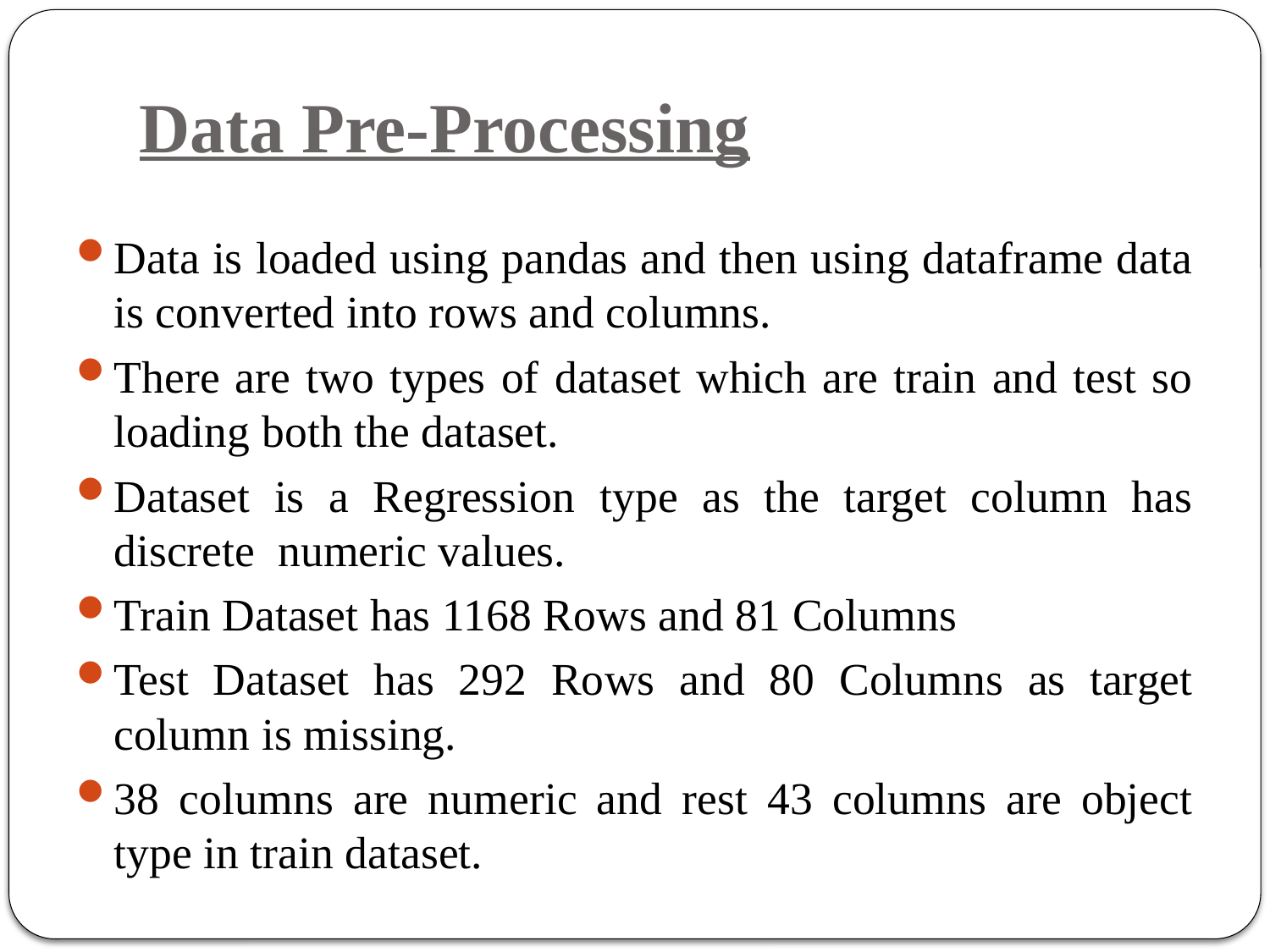

# Data Pre-Processing
Data is loaded using pandas and then using dataframe data is converted into rows and columns.
There are two types of dataset which are train and test so loading both the dataset.
Dataset is a Regression type as the target column has discrete  numeric values.
Train Dataset has 1168 Rows and 81 Columns
Test Dataset has 292 Rows and 80 Columns as target column is missing.
38 columns are numeric and rest 43 columns are object type in train dataset.